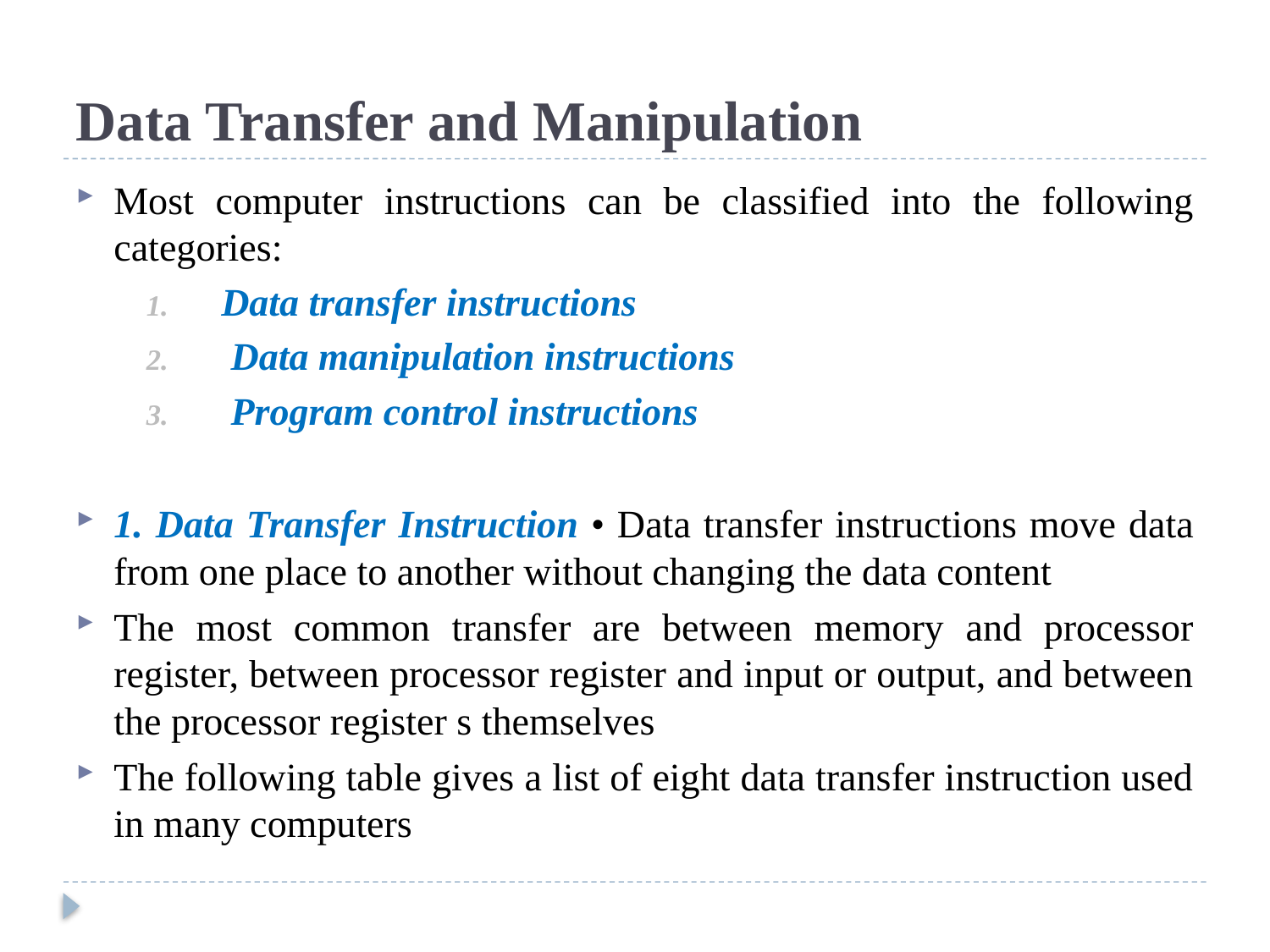

# Data Transfer and Manipulation
Most computer instructions can be classified into the following categories:
Data transfer instructions
 Data manipulation instructions
 Program control instructions

1. Data Transfer Instruction • Data transfer instructions move data from one place to another without changing the data content
The most common transfer are between memory and processor register, between processor register and input or output, and between the processor register s themselves
The following table gives a list of eight data transfer instruction used in many computers